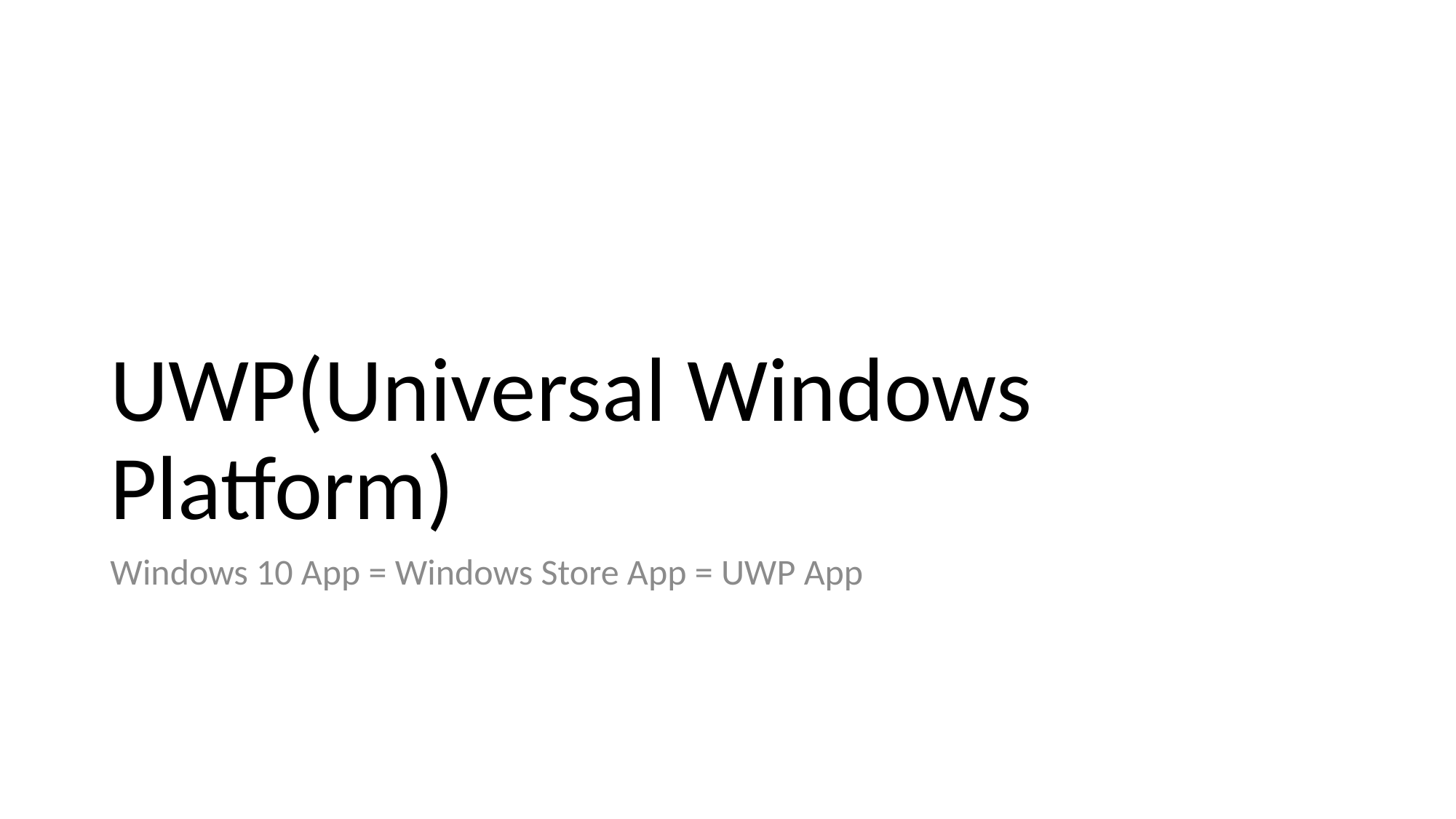

# UWP(Universal Windows Platform)
Windows 10 App = Windows Store App = UWP App